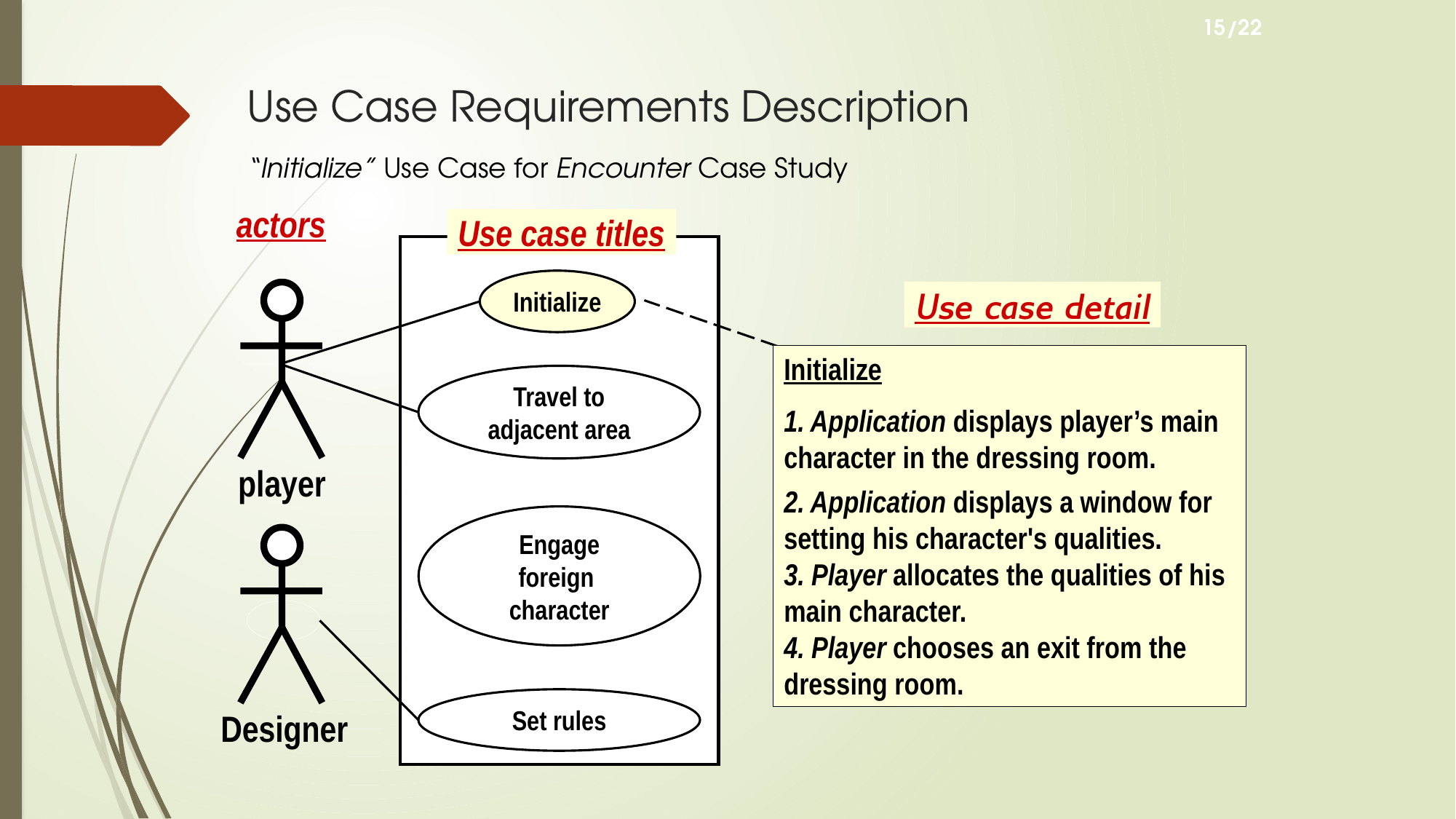

15/22
# Use Case Requirements Description
“Initialize” Use Case for Encounter Case Study
Use case titles
actors

Initialize
Use case detail

player

Initialize
1. Application displays player’s main character in the dressing room.
2. Application displays a window for setting his character's qualities.
3. Player allocates the qualities of his main character.
4. Player chooses an exit from the dressing room.
Travel to
adjacent area
Engage
foreign
character

Designer
Set rules